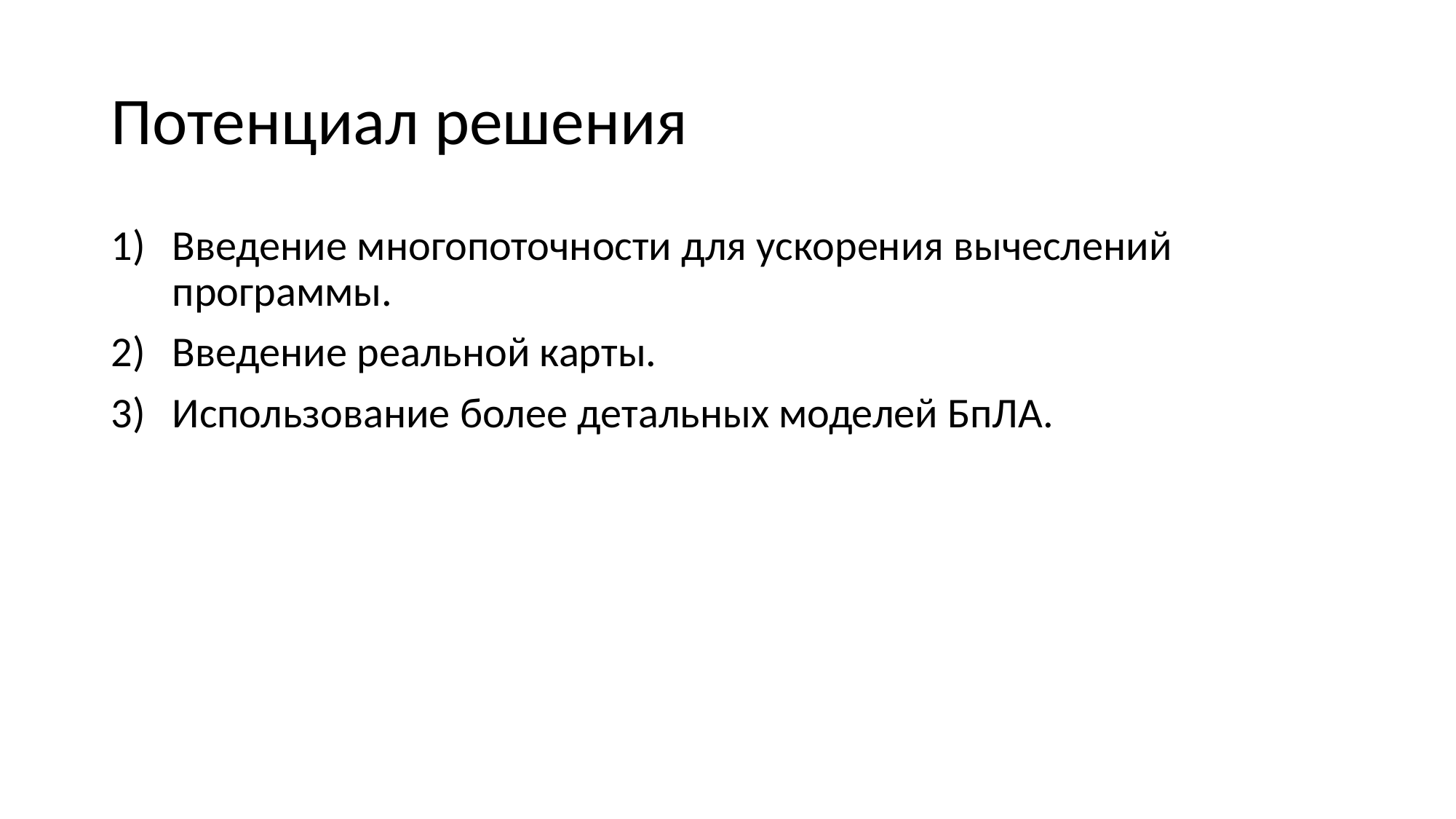

# Потенциал решения
Введение многопоточности для ускорения вычеслений программы.
Введение реальной карты.
Использование более детальных моделей БпЛА.